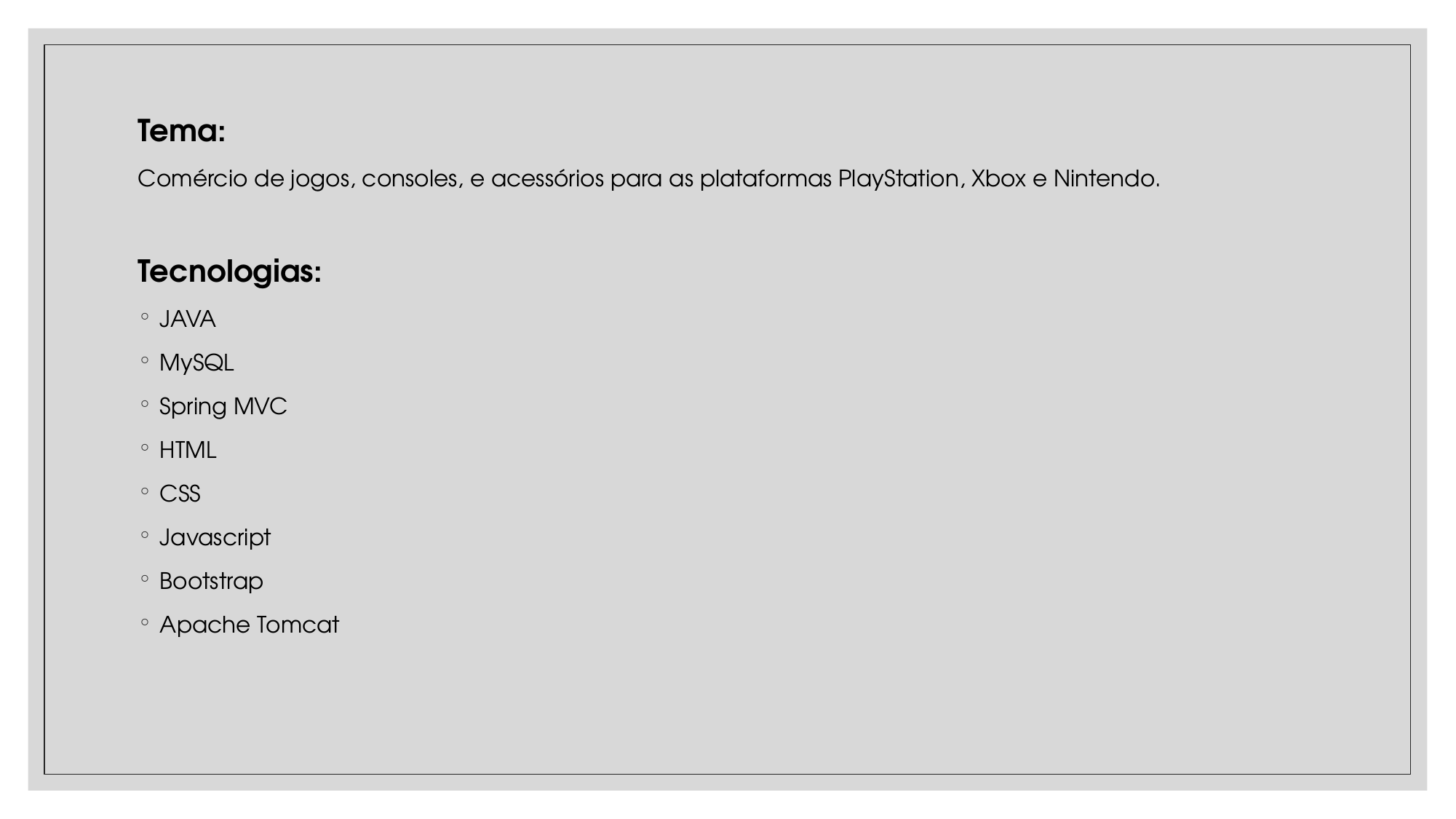

Tema:
Comércio de jogos, consoles, e acessórios para as plataformas PlayStation, Xbox e Nintendo.

Tecnologias:
JAVA
MySQL
Spring MVC
HTML
CSS
Javascript
Bootstrap
Apache Tomcat